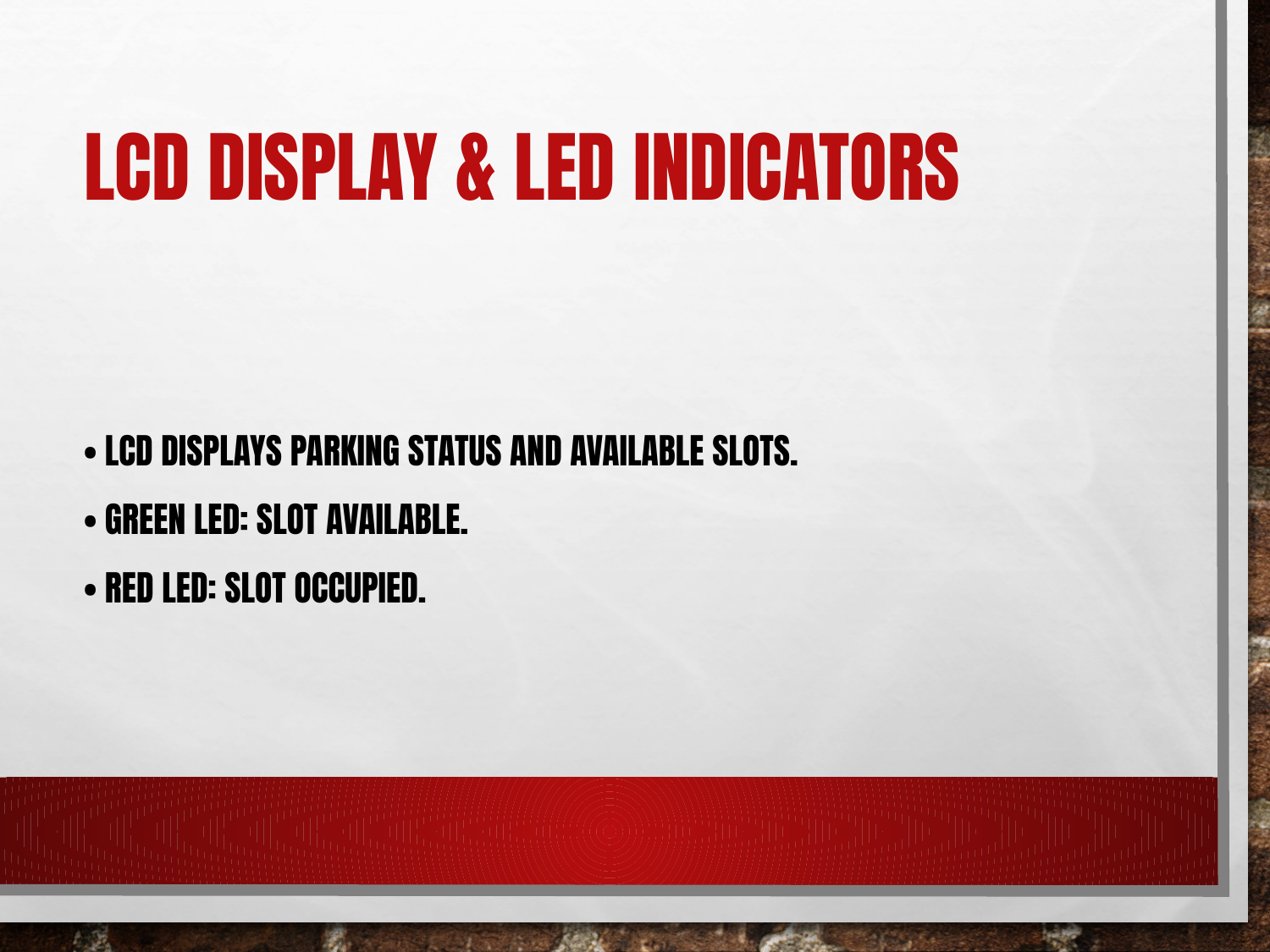

# LCD Display & LED Indicators
• LCD displays parking status and available slots.
• Green LED: Slot available.
• Red LED: Slot occupied.